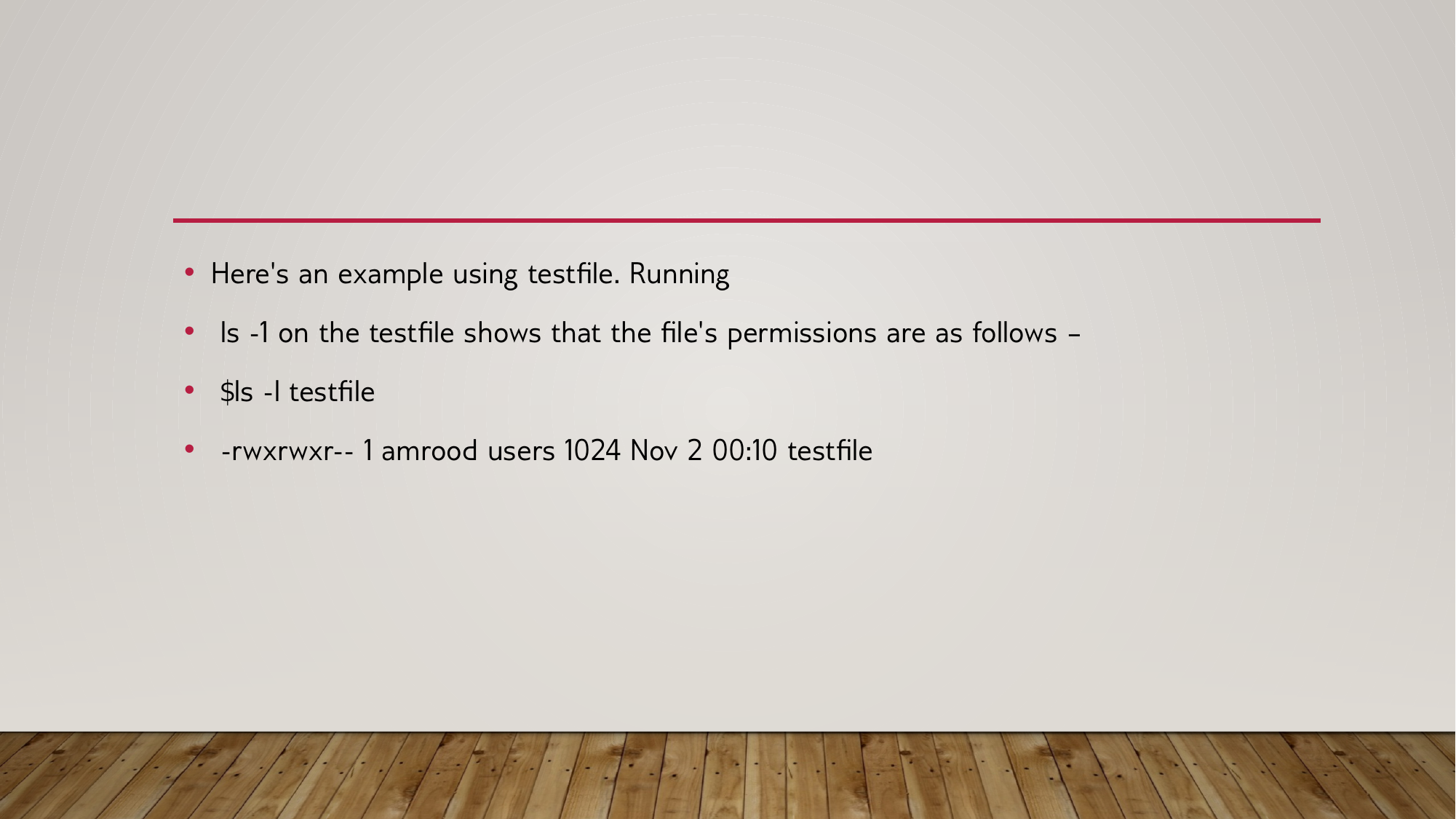

#
Here's an example using testfile. Running
 ls -1 on the testfile shows that the file's permissions are as follows –
 $ls -l testfile
 -rwxrwxr-- 1 amrood users 1024 Nov 2 00:10 testfile